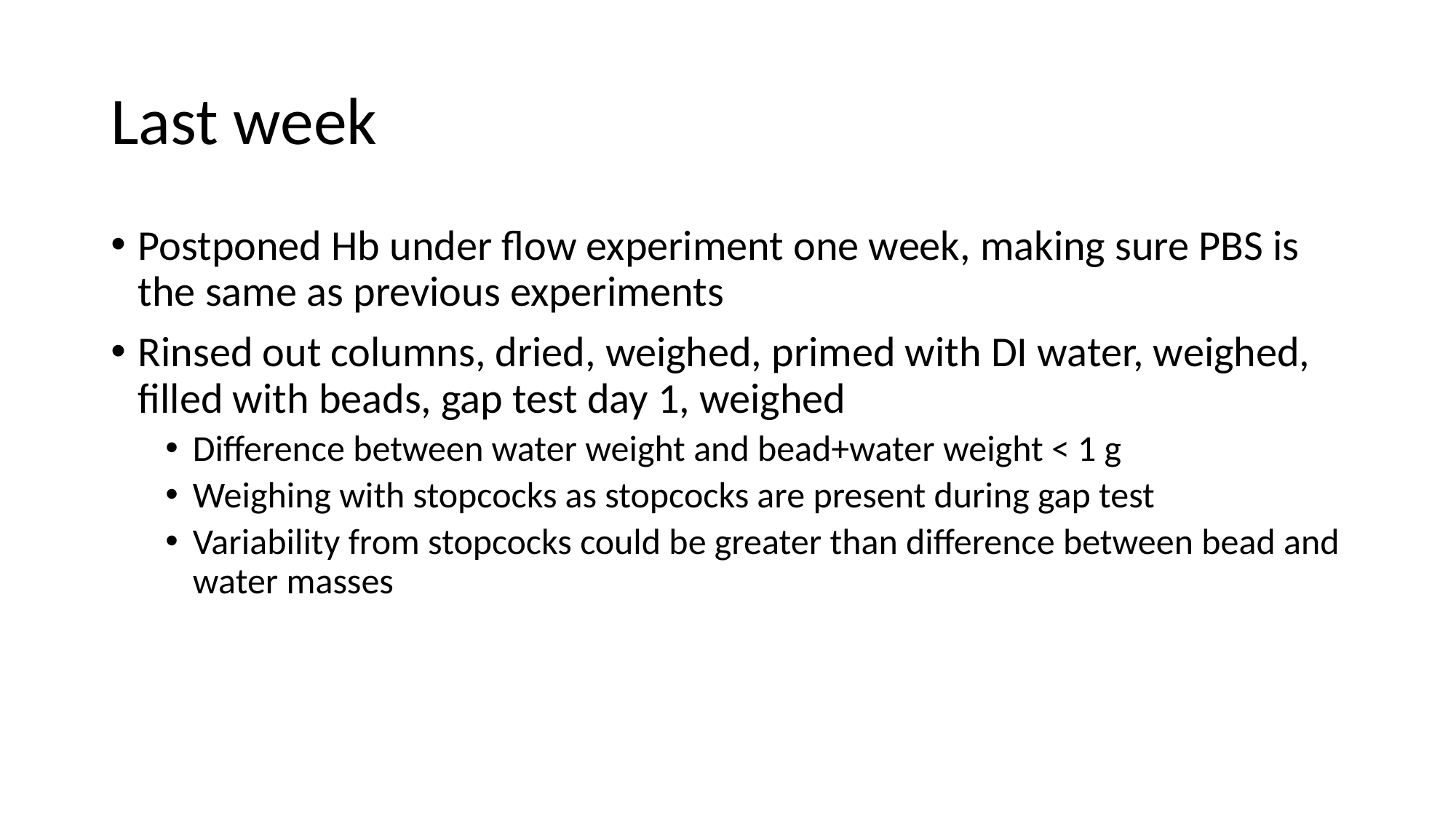

# Last week
Postponed Hb under flow experiment one week, making sure PBS is the same as previous experiments
Rinsed out columns, dried, weighed, primed with DI water, weighed, filled with beads, gap test day 1, weighed
Difference between water weight and bead+water weight < 1 g
Weighing with stopcocks as stopcocks are present during gap test
Variability from stopcocks could be greater than difference between bead and water masses